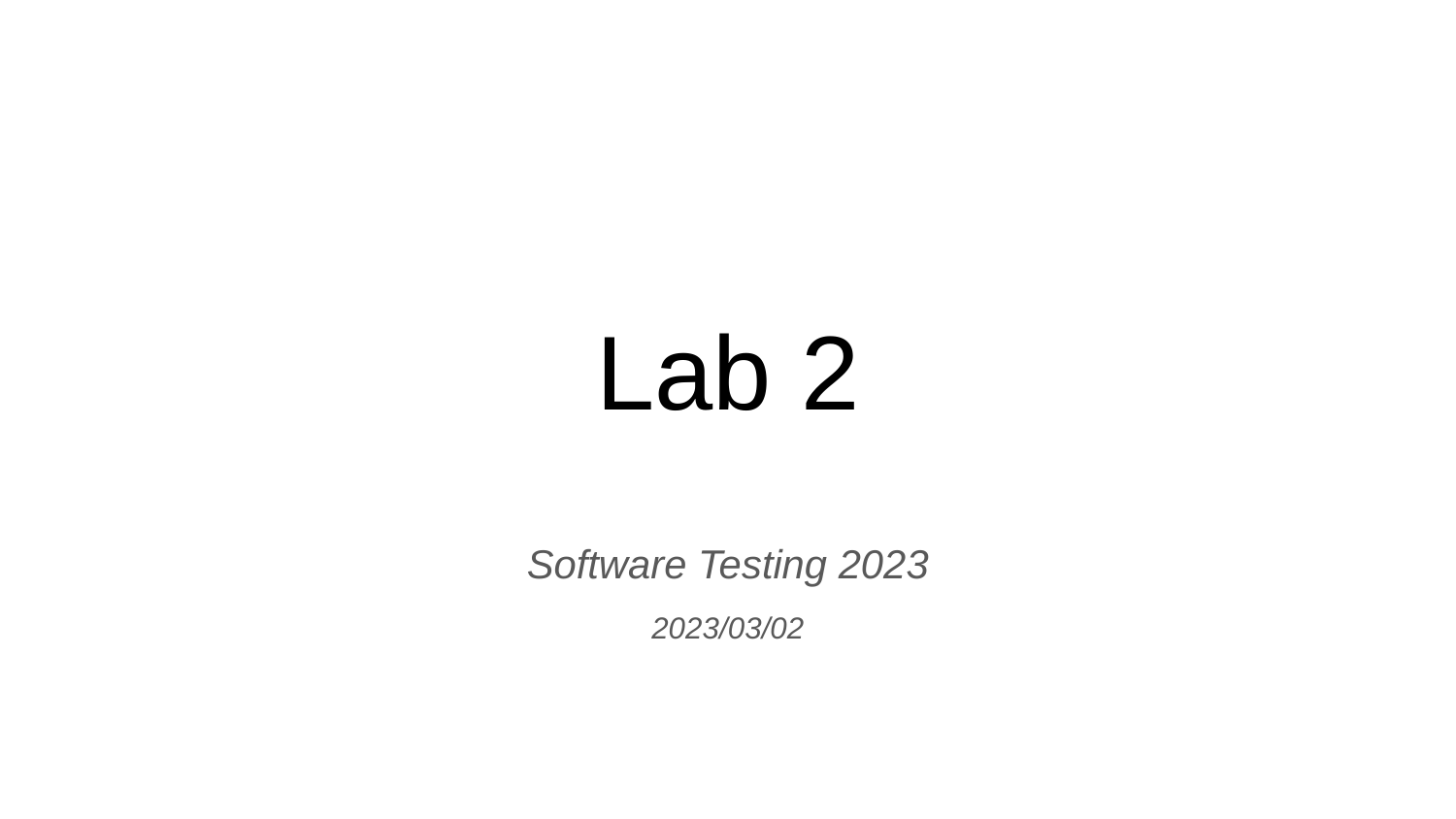

# Lab 2
Software Testing 2023

2023/03/02